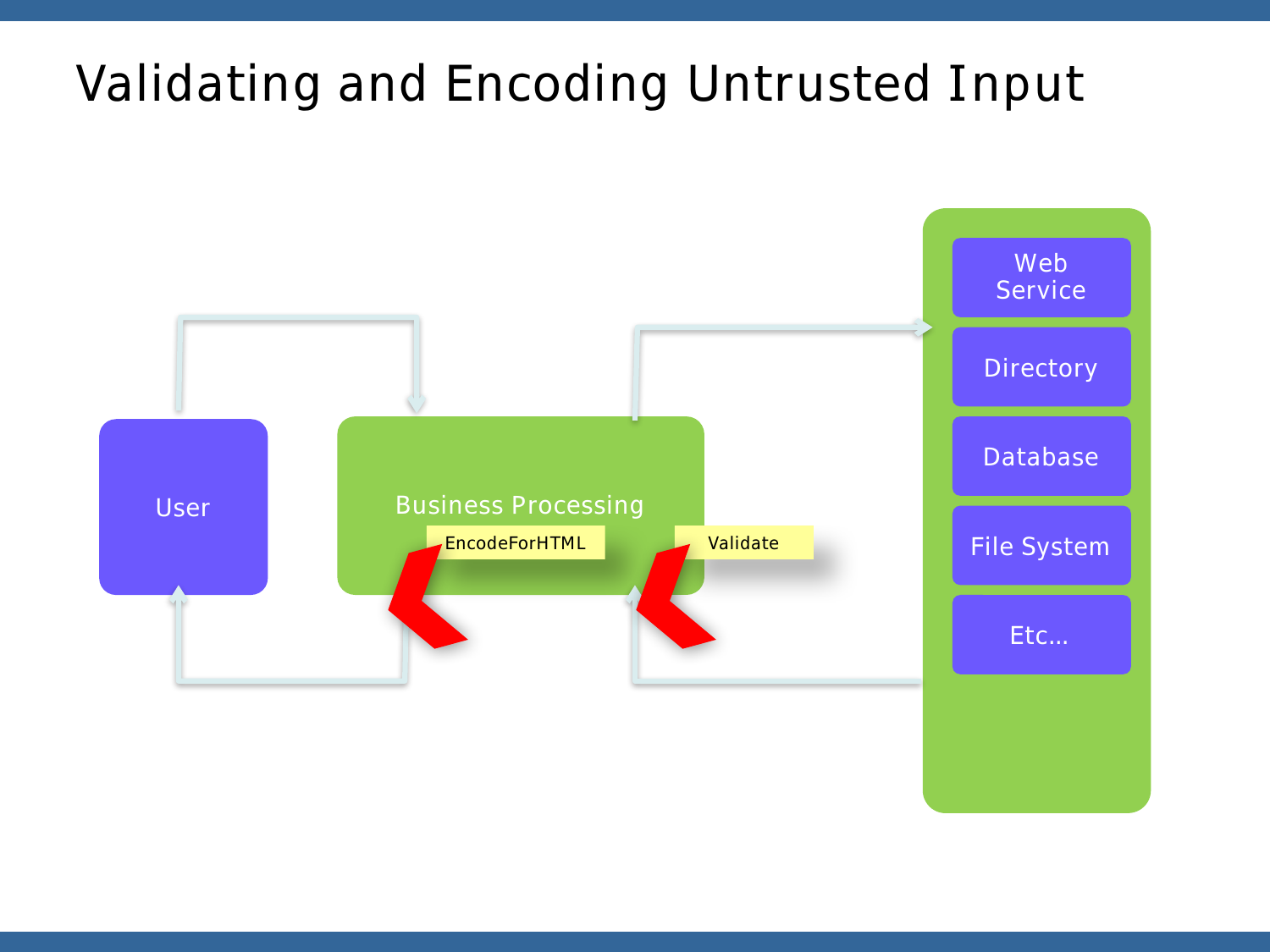

# Validating and Encoding Untrusted Input

Web Service
Validate

EncodeForLDAP

Directory

Business Processing
Database
User
File System
EncodeForHTML

Validate

Etc…